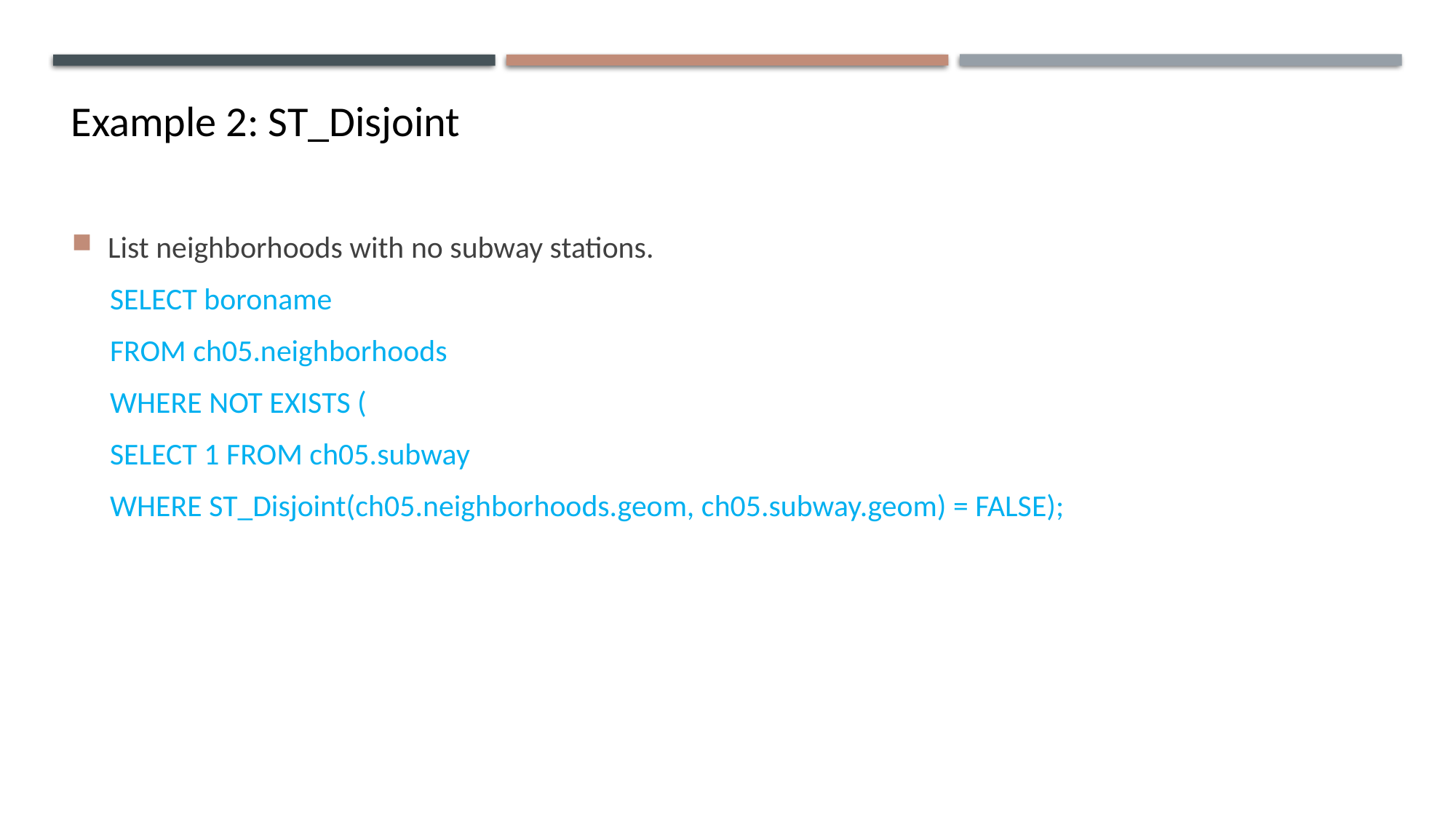

Example 2: ST_Disjoint
List neighborhoods with no subway stations.
SELECT boroname
FROM ch05.neighborhoods
WHERE NOT EXISTS (
SELECT 1 FROM ch05.subway
WHERE ST_Disjoint(ch05.neighborhoods.geom, ch05.subway.geom) = FALSE);